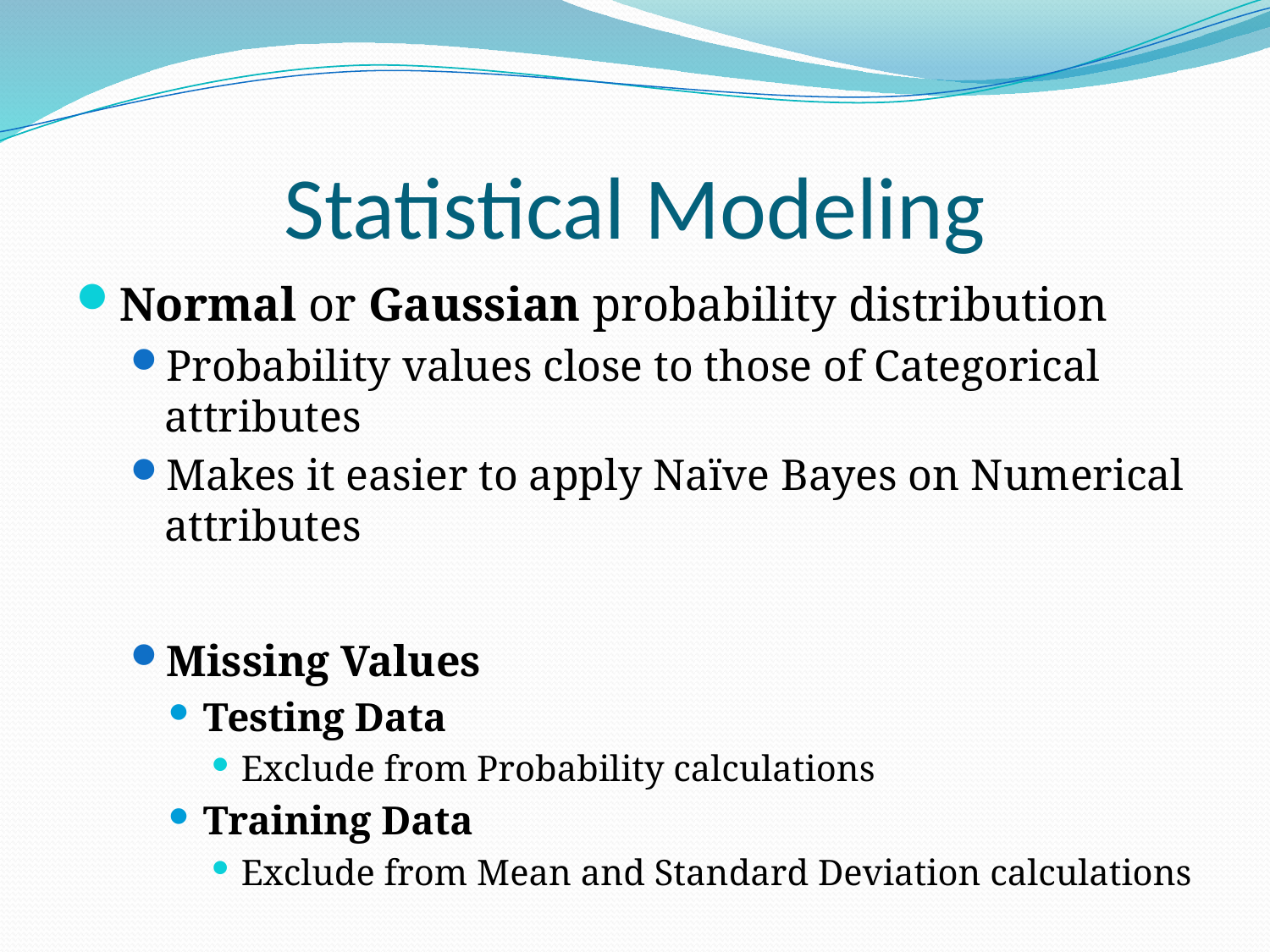

Statistical Modeling
Normal or Gaussian probability distribution
Probability values close to those of Categorical attributes
Makes it easier to apply Naïve Bayes on Numerical attributes

Missing Values
Testing Data
Exclude from Probability calculations
Training Data
Exclude from Mean and Standard Deviation calculations